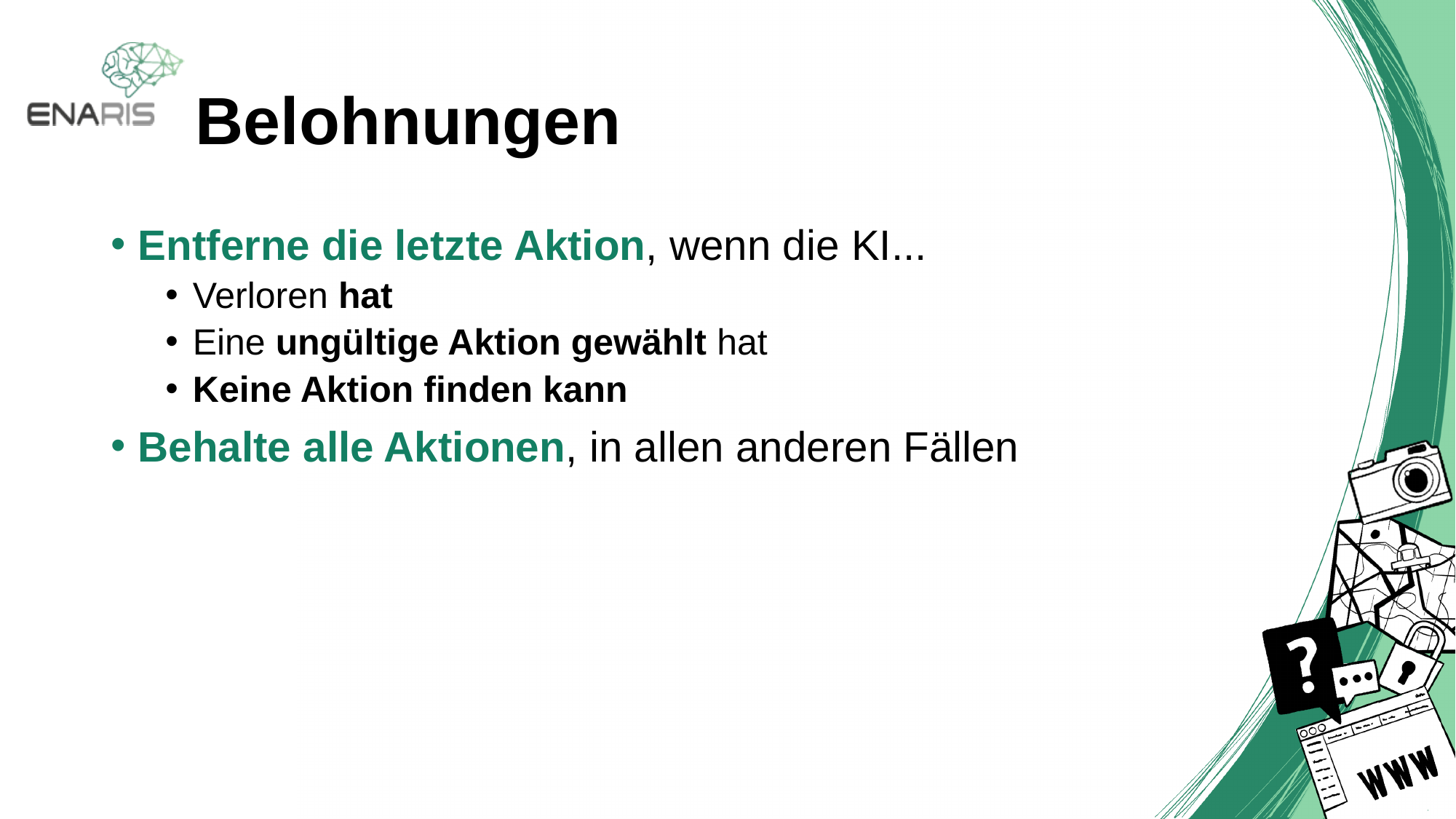

# Belohnungen
Entferne die letzte Aktion, wenn die KI...
Verloren hat
Eine ungültige Aktion gewählt hat
Keine Aktion finden kann
Behalte alle Aktionen, in allen anderen Fällen